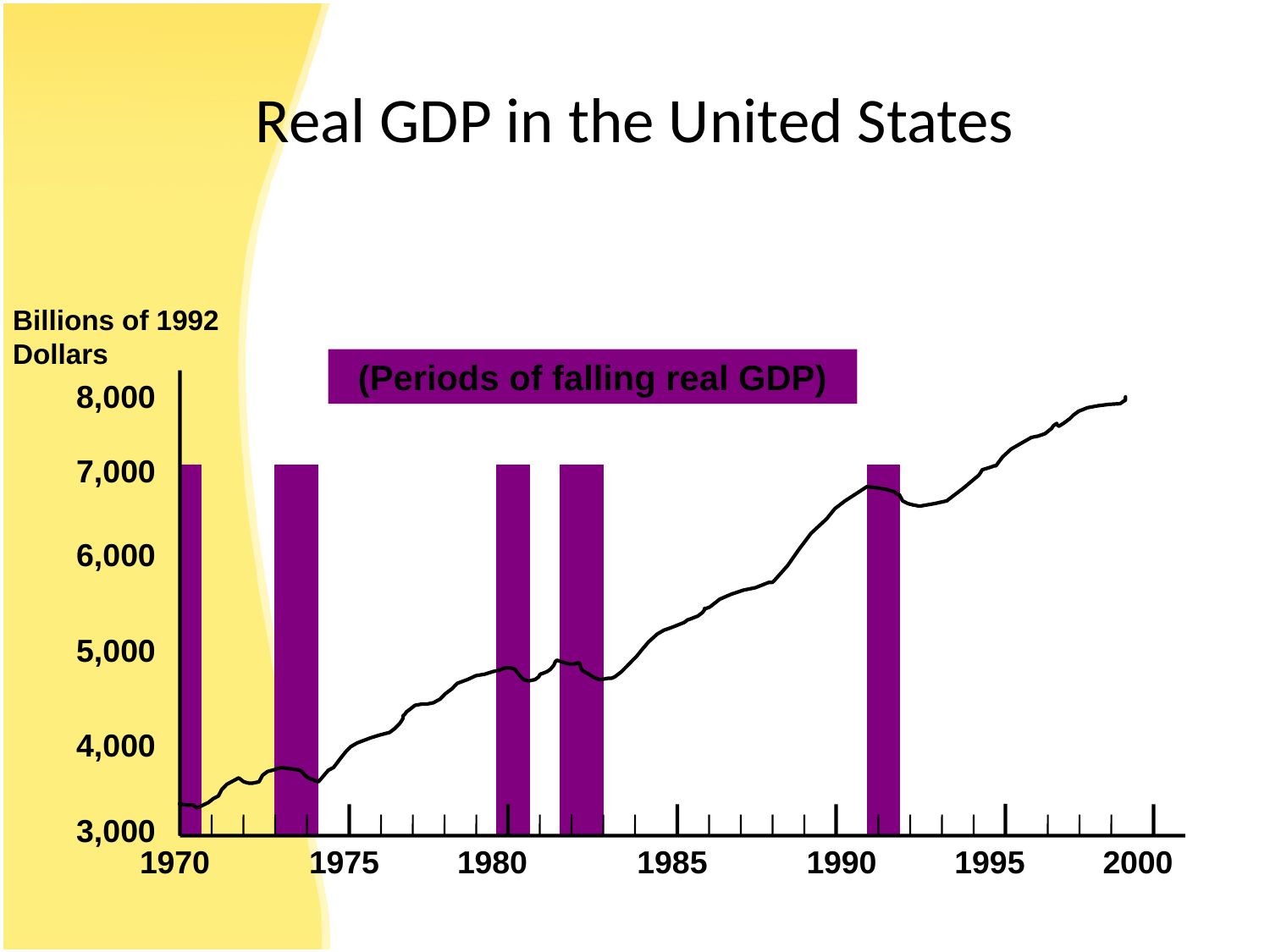

# Real GDP in the United States
Billions of 1992 Dollars
(Periods of falling real GDP)

8,000

7,000
6,000
5,000
4,000
3,000

1970

1975
1980
1985
1990
1995
2000